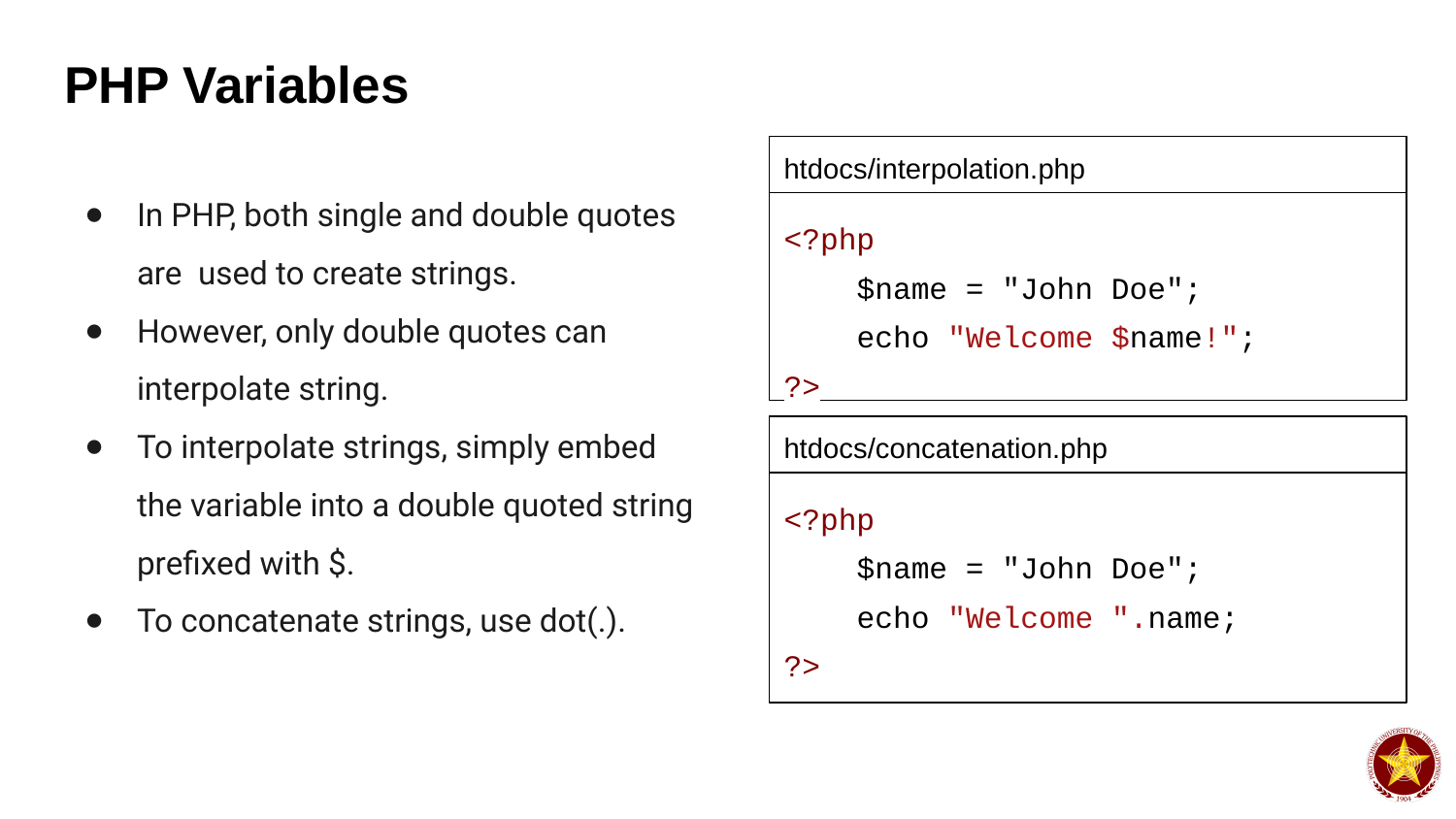

# PHP Variables
htdocs/interpolation.php
<?php
    $name = "John Doe";
    echo "Welcome $name!";
?>
In PHP, both single and double quotes are  used to create strings.
However, only double quotes can interpolate string.
To interpolate strings, simply embed the variable into a double quoted string prefixed with $.
To concatenate strings, use dot(.).
htdocs/concatenation.php
<?php
    $name = "John Doe";
    echo "Welcome ".name;
?>